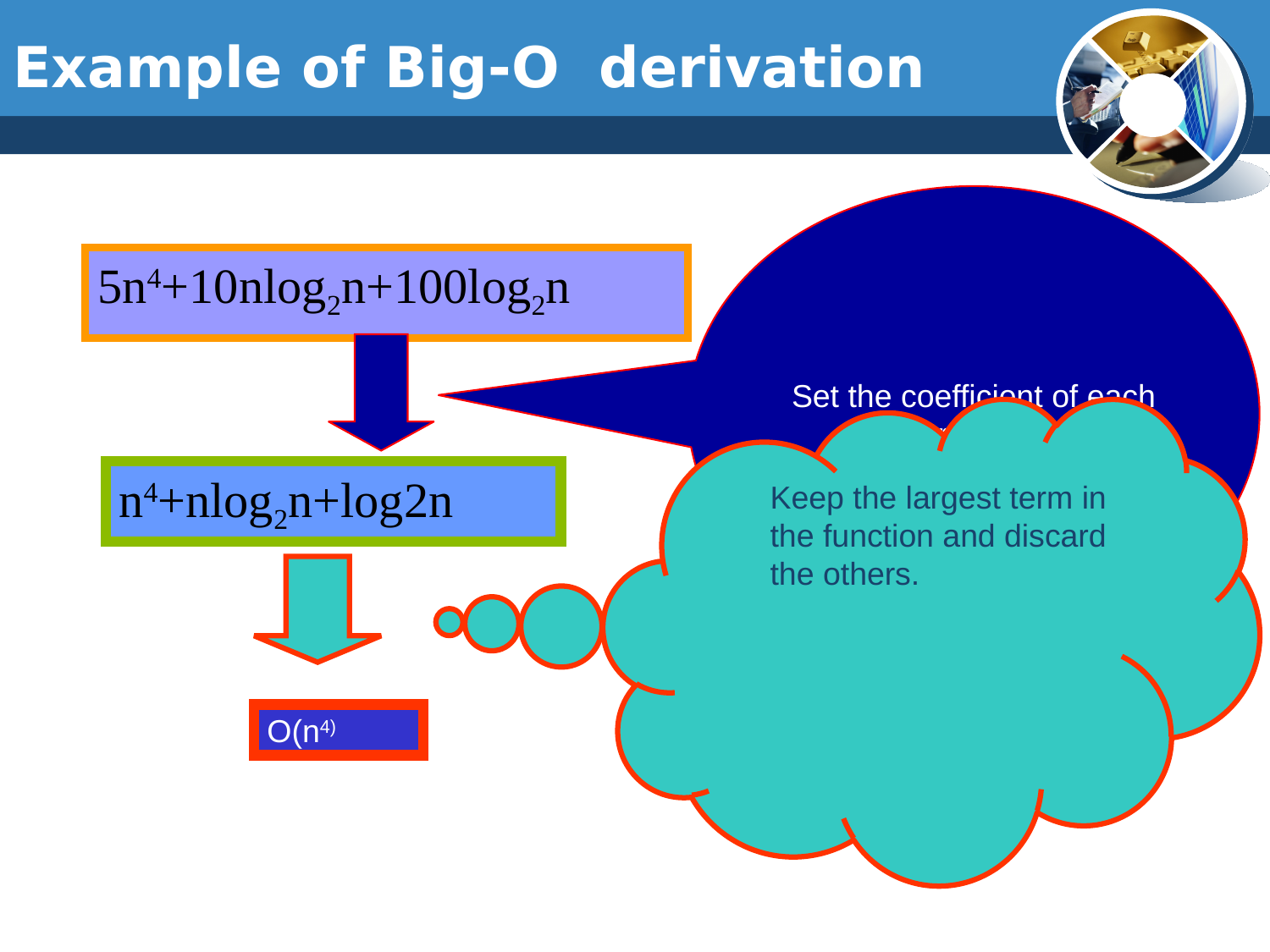

Example of Big-O  derivation
Set the coefficient of each term to 1
5n4+10nlog2n+100log2n

Keep the largest term in the function and discard the others.
n4+nlog2n+log2n

O(n4)